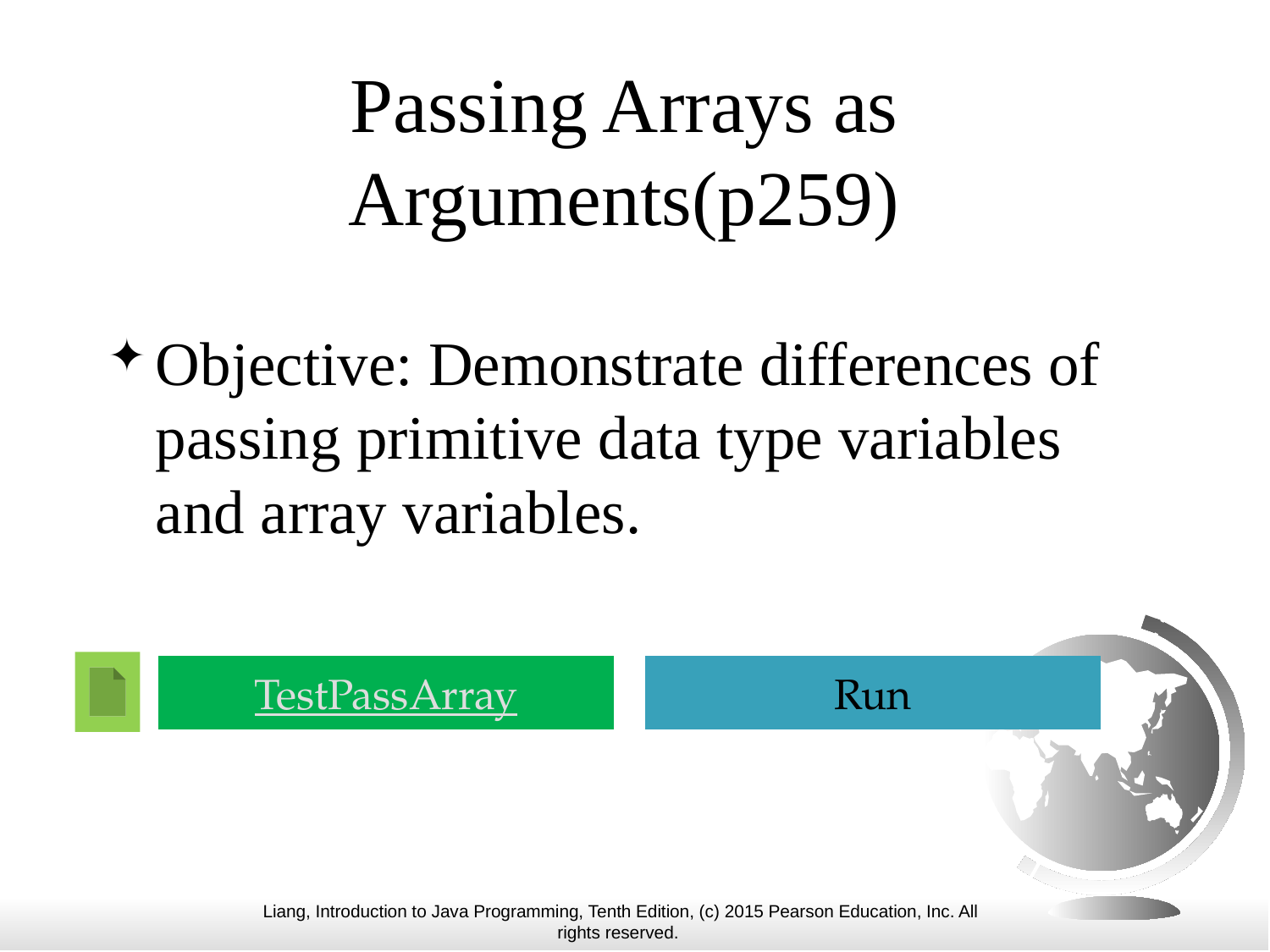

# Passing Arrays as Arguments(p259)
Objective: Demonstrate differences of passing primitive data type variables and array variables.

TestPassArray
Run
38